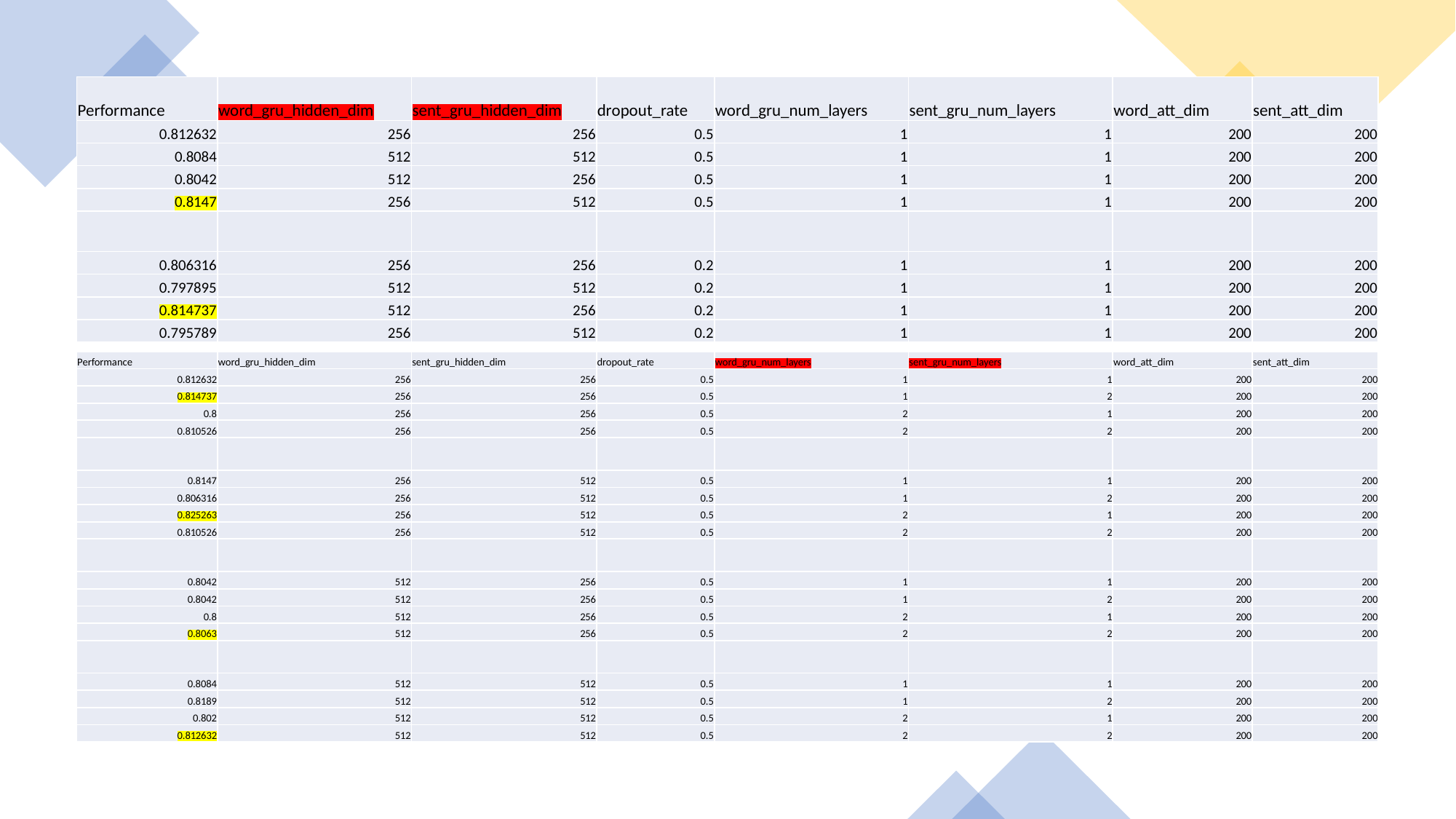

| Performance | word\_gru\_hidden\_dim | sent\_gru\_hidden\_dim | dropout\_rate | word\_gru\_num\_layers | sent\_gru\_num\_layers | word\_att\_dim | sent\_att\_dim |
| --- | --- | --- | --- | --- | --- | --- | --- |
| 0.812632 | 256 | 256 | 0.5 | 1 | 1 | 200 | 200 |
| 0.8084 | 512 | 512 | 0.5 | 1 | 1 | 200 | 200 |
| 0.8042 | 512 | 256 | 0.5 | 1 | 1 | 200 | 200 |
| 0.8147 | 256 | 512 | 0.5 | 1 | 1 | 200 | 200 |
|  |  |  |  |  |  |  |  |
| 0.806316 | 256 | 256 | 0.2 | 1 | 1 | 200 | 200 |
| 0.797895 | 512 | 512 | 0.2 | 1 | 1 | 200 | 200 |
| 0.814737 | 512 | 256 | 0.2 | 1 | 1 | 200 | 200 |
| 0.795789 | 256 | 512 | 0.2 | 1 | 1 | 200 | 200 |

| Performance | word\_gru\_hidden\_dim | sent\_gru\_hidden\_dim | dropout\_rate | word\_gru\_num\_layers | sent\_gru\_num\_layers | word\_att\_dim | sent\_att\_dim |
| --- | --- | --- | --- | --- | --- | --- | --- |
| 0.812632 | 256 | 256 | 0.5 | 1 | 1 | 200 | 200 |
| 0.814737 | 256 | 256 | 0.5 | 1 | 2 | 200 | 200 |
| 0.8 | 256 | 256 | 0.5 | 2 | 1 | 200 | 200 |
| 0.810526 | 256 | 256 | 0.5 | 2 | 2 | 200 | 200 |
|  |  |  |  |  |  |  |  |
| 0.8147 | 256 | 512 | 0.5 | 1 | 1 | 200 | 200 |
| 0.806316 | 256 | 512 | 0.5 | 1 | 2 | 200 | 200 |
| 0.825263 | 256 | 512 | 0.5 | 2 | 1 | 200 | 200 |
| 0.810526 | 256 | 512 | 0.5 | 2 | 2 | 200 | 200 |
|  |  |  |  |  |  |  |  |
| 0.8042 | 512 | 256 | 0.5 | 1 | 1 | 200 | 200 |
| 0.8042 | 512 | 256 | 0.5 | 1 | 2 | 200 | 200 |
| 0.8 | 512 | 256 | 0.5 | 2 | 1 | 200 | 200 |
| 0.8063 | 512 | 256 | 0.5 | 2 | 2 | 200 | 200 |
|  |  |  |  |  |  |  |  |
| 0.8084 | 512 | 512 | 0.5 | 1 | 1 | 200 | 200 |
| 0.8189 | 512 | 512 | 0.5 | 1 | 2 | 200 | 200 |
| 0.802 | 512 | 512 | 0.5 | 2 | 1 | 200 | 200 |
| 0.812632 | 512 | 512 | 0.5 | 2 | 2 | 200 | 200 |